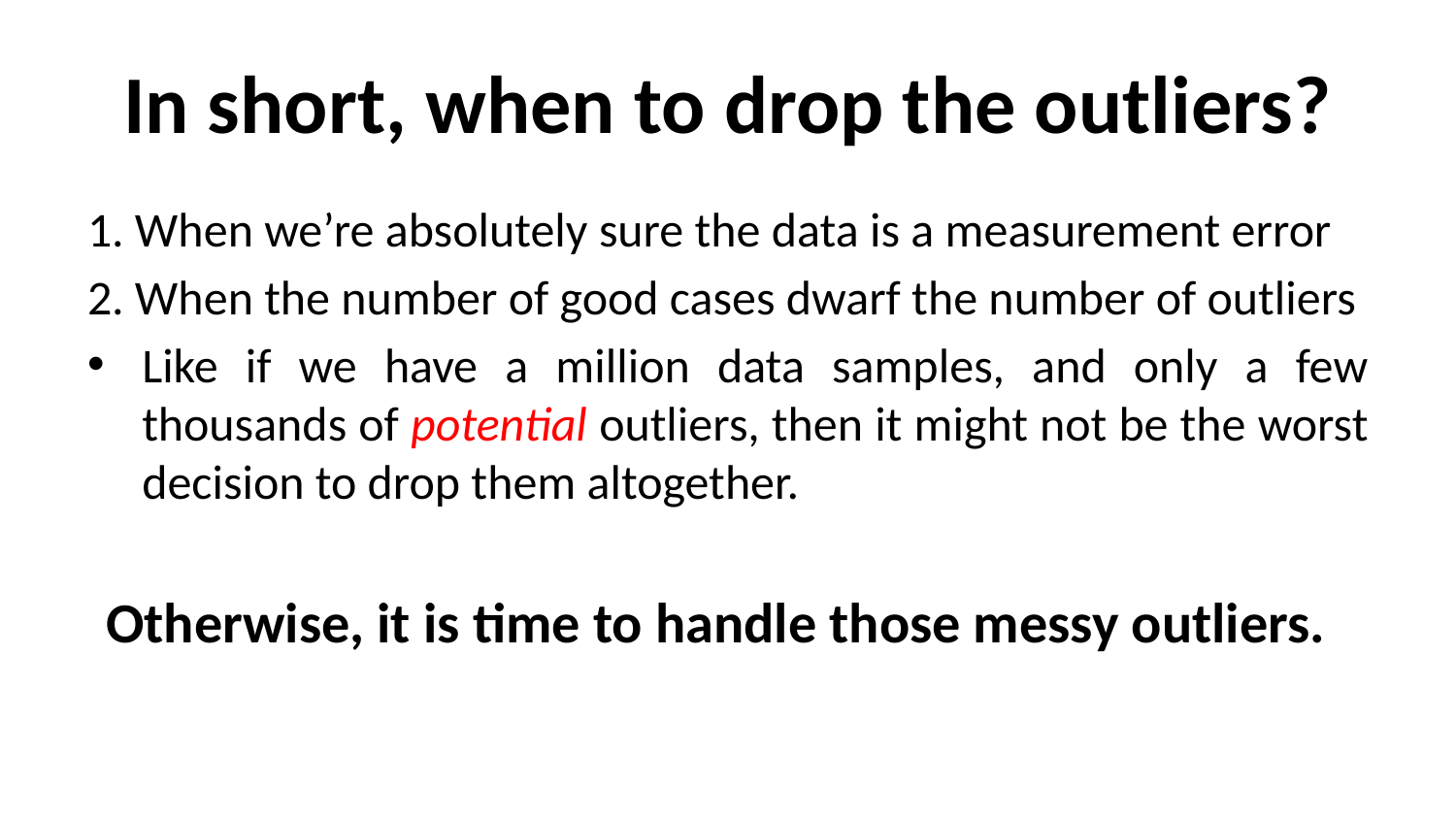

# In short, when to drop the outliers?
1. When we’re absolutely sure the data is a measurement error
2. When the number of good cases dwarf the number of outliers
Like if we have a million data samples, and only a few thousands of potential outliers, then it might not be the worst decision to drop them altogether.
Otherwise, it is time to handle those messy outliers.